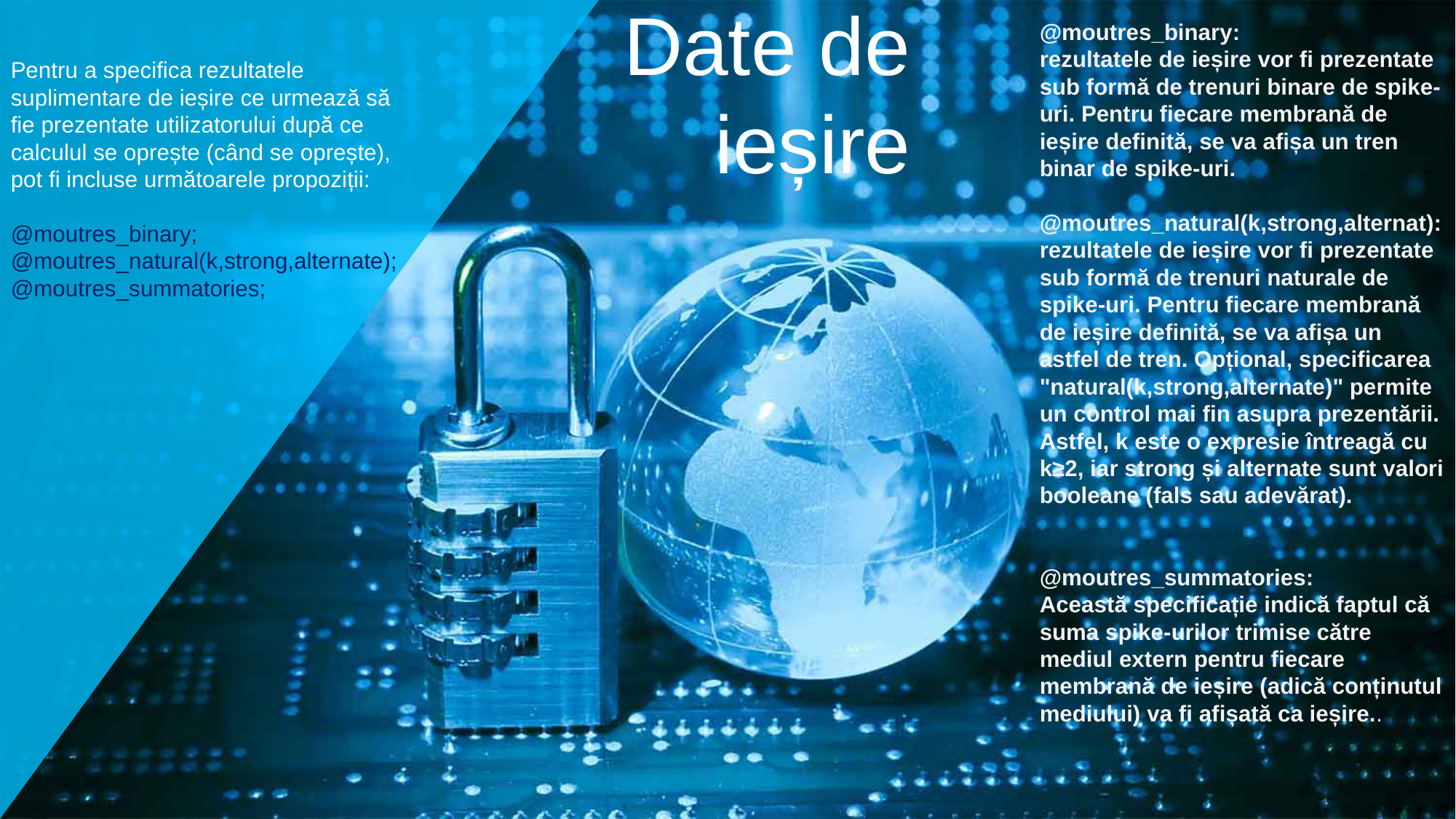

Date de ieșire
@moutres_binary:
rezultatele de ieșire vor fi prezentate sub formă de trenuri binare de spike-uri. Pentru fiecare membrană de ieșire definită, se va afișa un tren binar de spike-uri.
@moutres_natural(k,strong,alternat):
rezultatele de ieșire vor fi prezentate sub formă de trenuri naturale de spike-uri. Pentru fiecare membrană de ieșire definită, se va afișa un astfel de tren. Opțional, specificarea "natural(k,strong,alternate)" permite un control mai fin asupra prezentării. Astfel, k este o expresie întreagă cu k≥2, iar strong și alternate sunt valori booleane (fals sau adevărat).

@moutres_summatories:
Această specificație indică faptul că suma spike-urilor trimise către mediul extern pentru fiecare membrană de ieșire (adică conținutul mediului) va fi afișată ca ieșire..
Pentru a specifica rezultatele suplimentare de ieșire ce urmează să fie prezentate utilizatorului după ce calculul se oprește (când se oprește), pot fi incluse următoarele propoziții:

@moutres_binary;
@moutres_natural(k,strong,alternate);
@moutres_summatories;